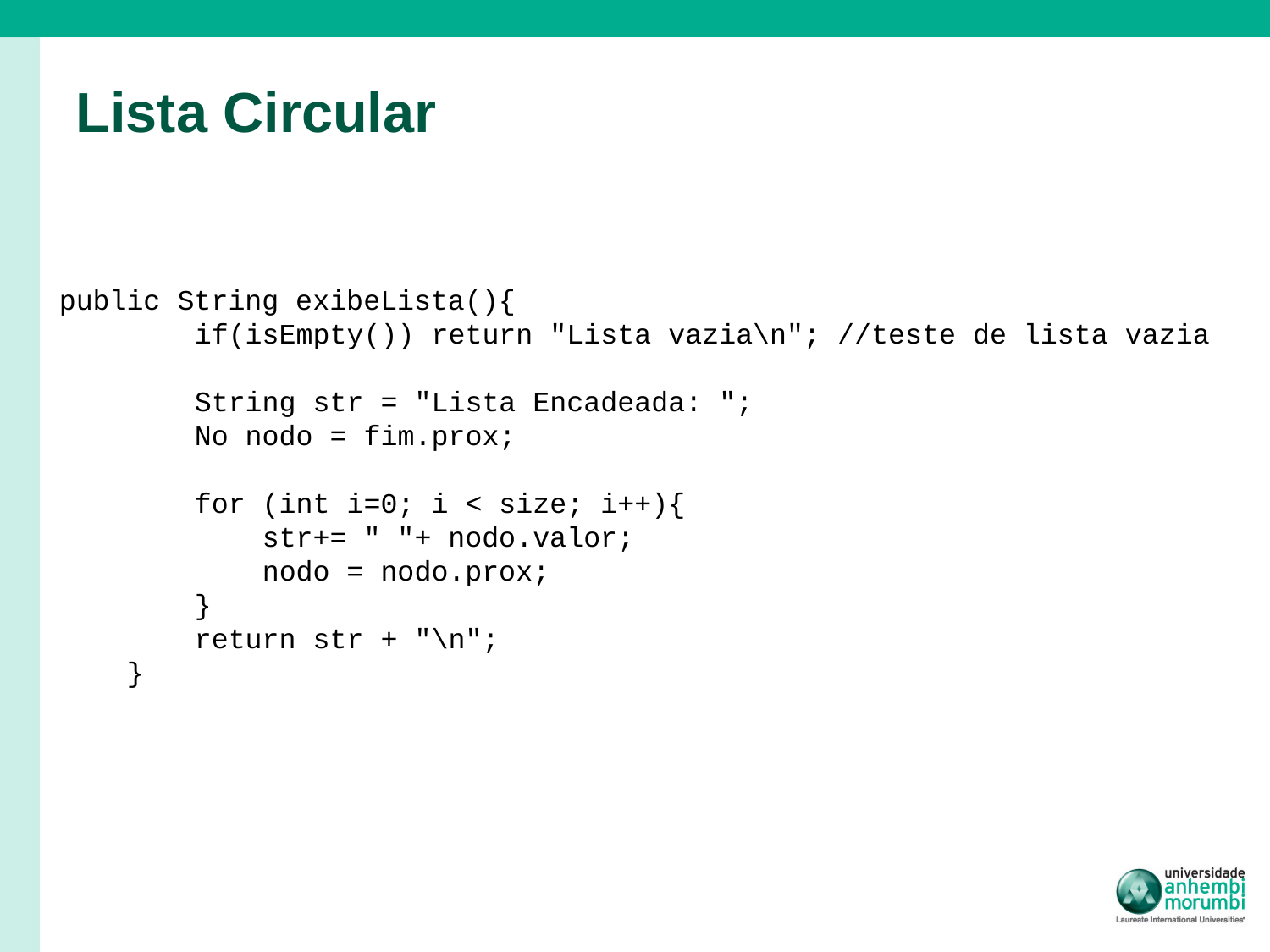

# Lista Circular
public String exibeLista(){
        if(isEmpty()) return "Lista vazia\n"; //teste de lista vazia

        String str = "Lista Encadeada: ";
        No nodo = fim.prox;

        for (int i=0; i < size; i++){
            str+= " "+ nodo.valor;
            nodo = nodo.prox;
        }
        return str + "\n";
    }